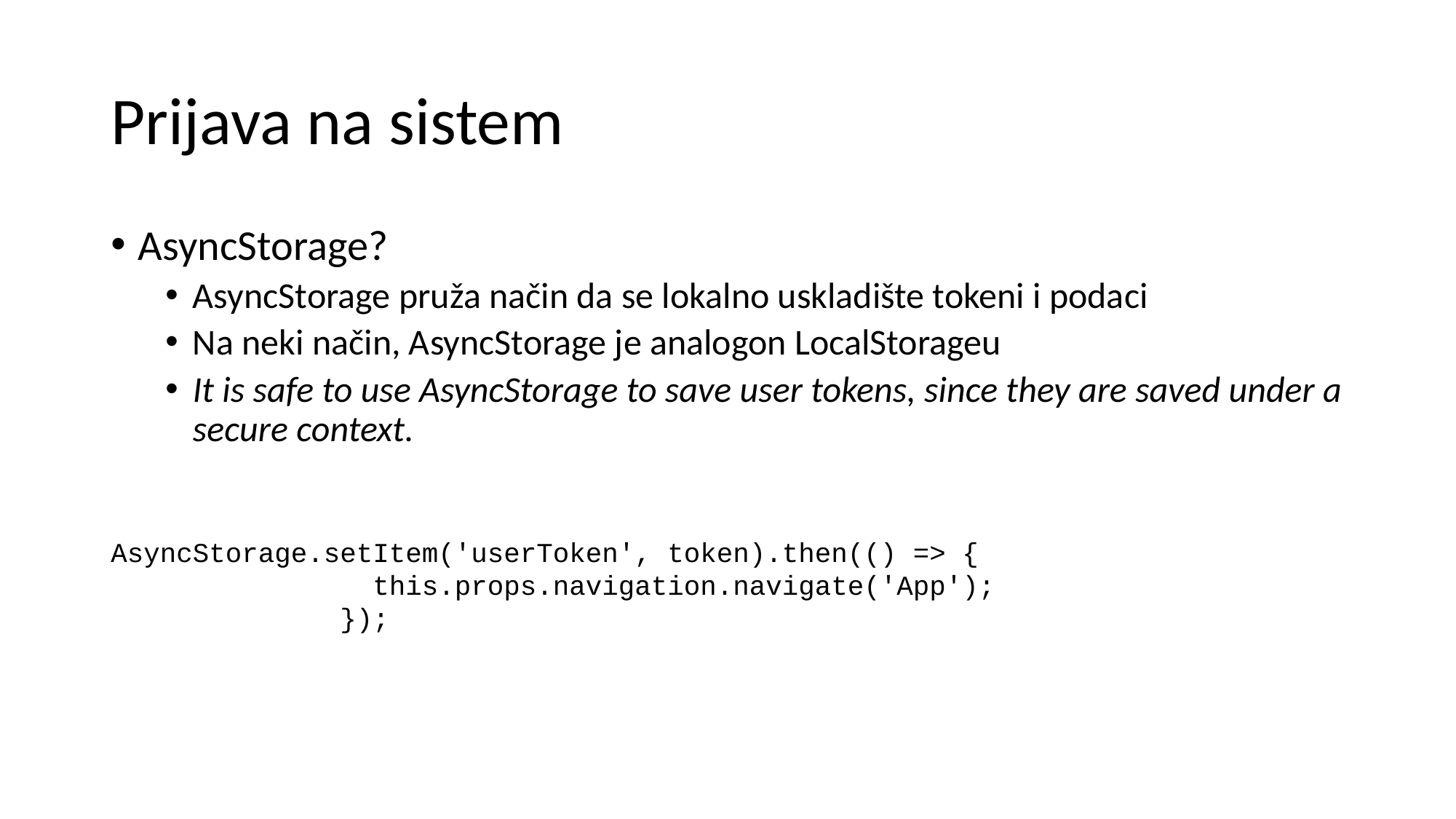

# Prijava na sistem
AsyncStorage?
AsyncStorage pruža način da se lokalno uskladište tokeni i podaci
Na neki način, AsyncStorage je analogon LocalStorageu
It is safe to use AsyncStorage to save user tokens, since they are saved under a secure context.
AsyncStorage.setItem('userToken', token).then(() => {
                this.props.navigation.navigate('App');
              });